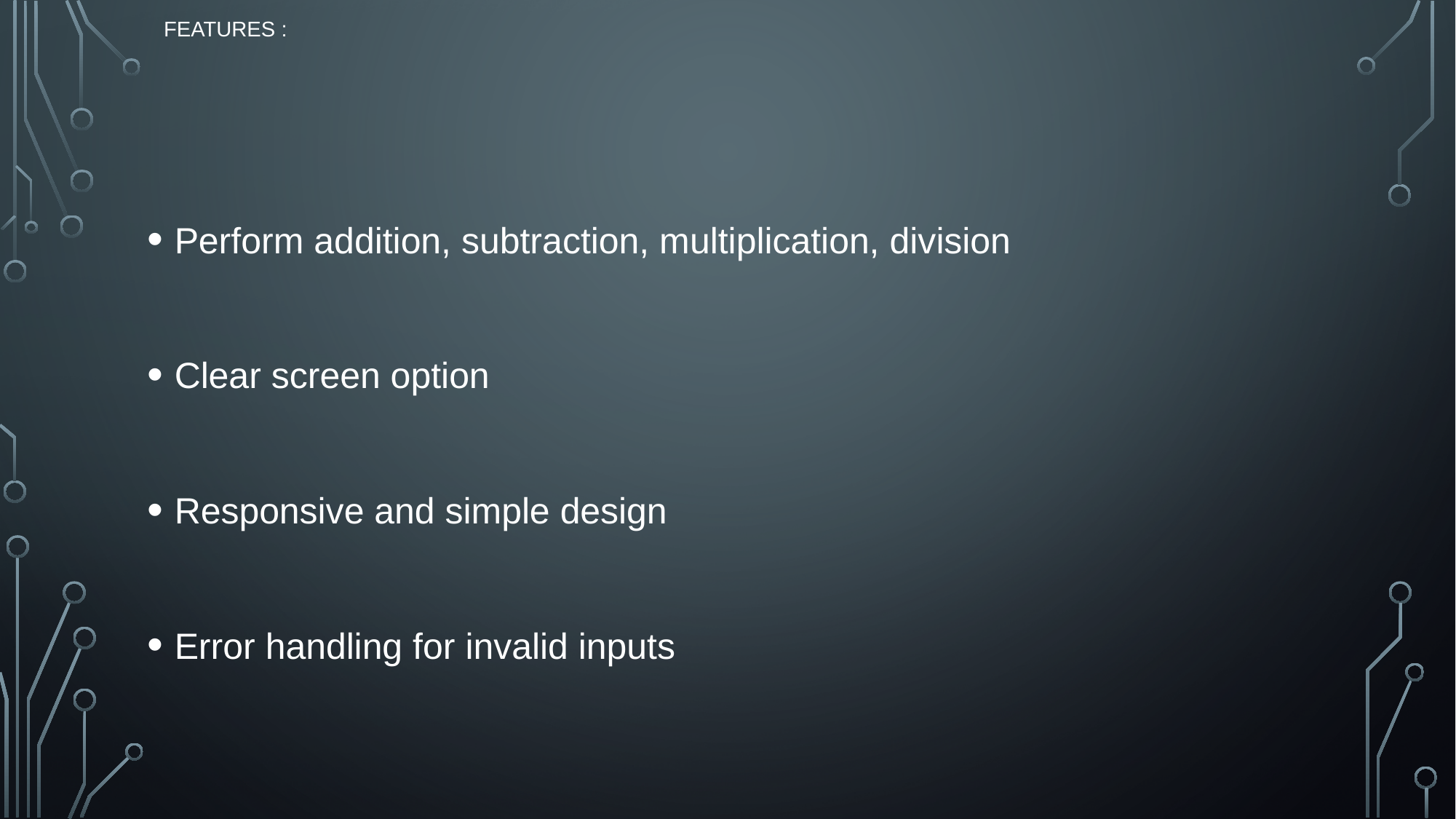

# Features :
Perform addition, subtraction, multiplication, division

Clear screen option

Responsive and simple design

Error handling for invalid inputs